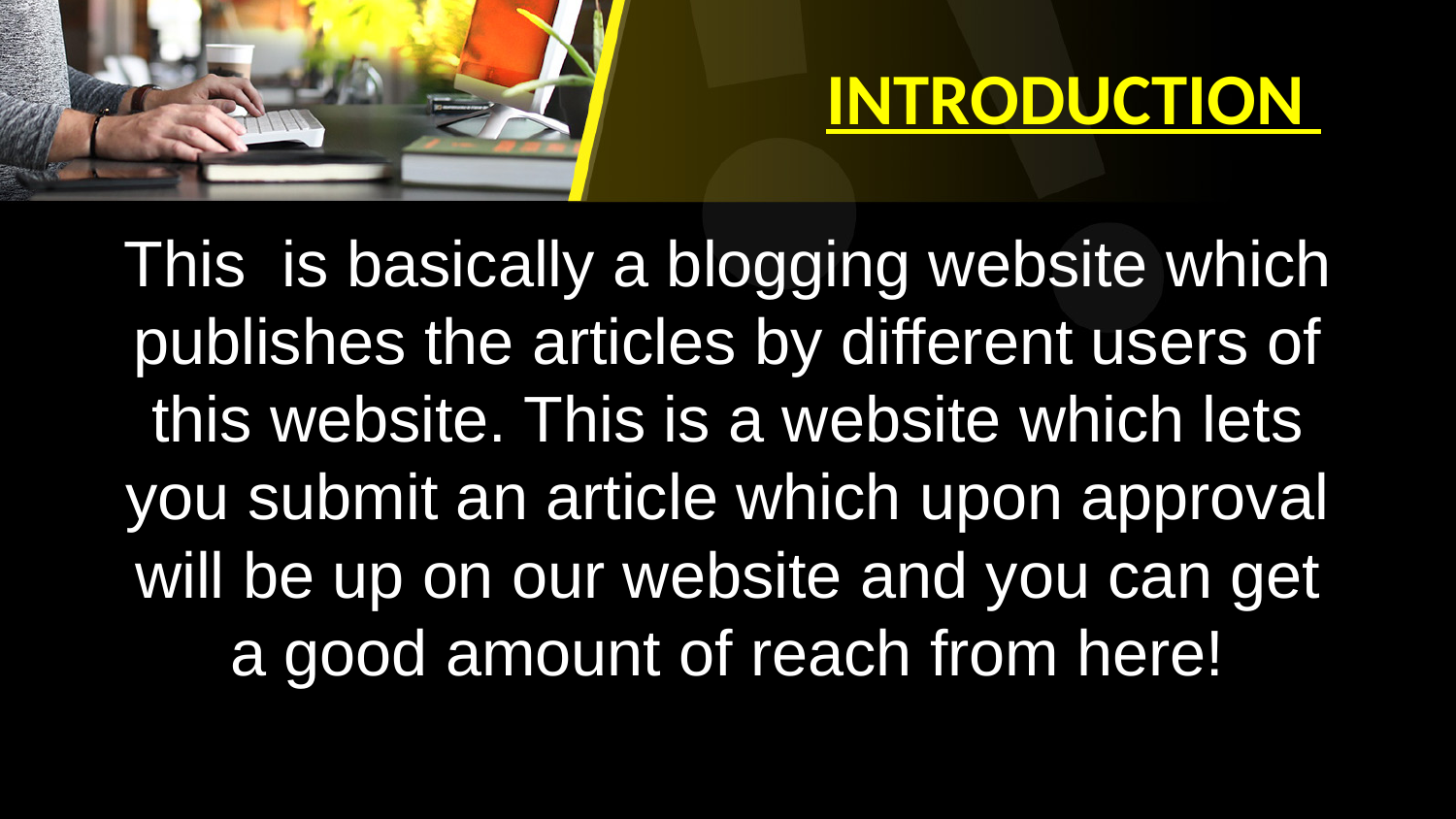

# INTRODUCTION
This  is basically a blogging website which publishes the articles by different users of this website. This is a website which lets you submit an article which upon approval will be up on our website and you can get a good amount of reach from here!